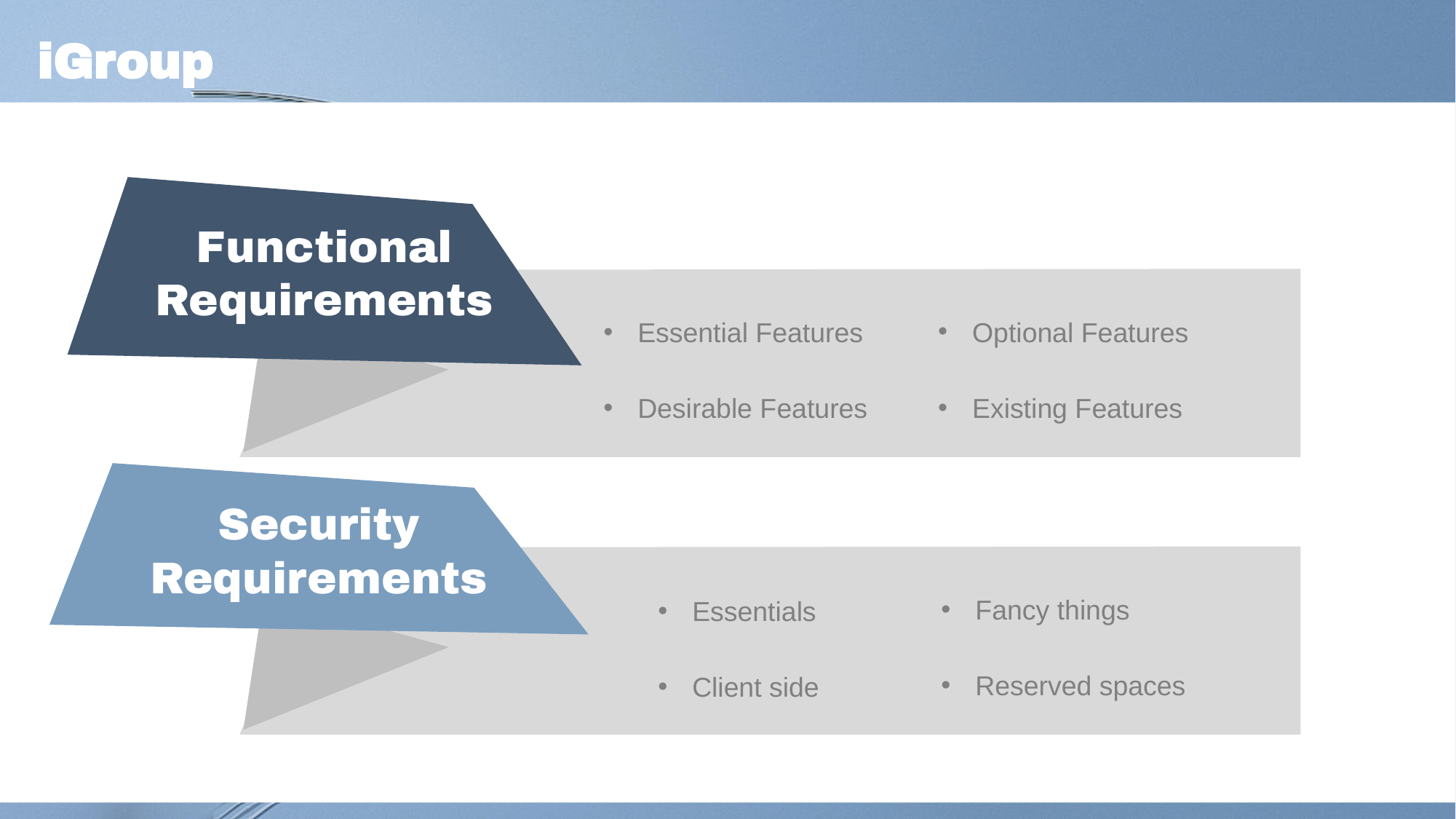

# iGroup
Functional Requirements

Optional Features
Existing Features

Essential Features
Desirable Features

Security Requirements

Fancy things
Reserved spaces

Essentials
Client side